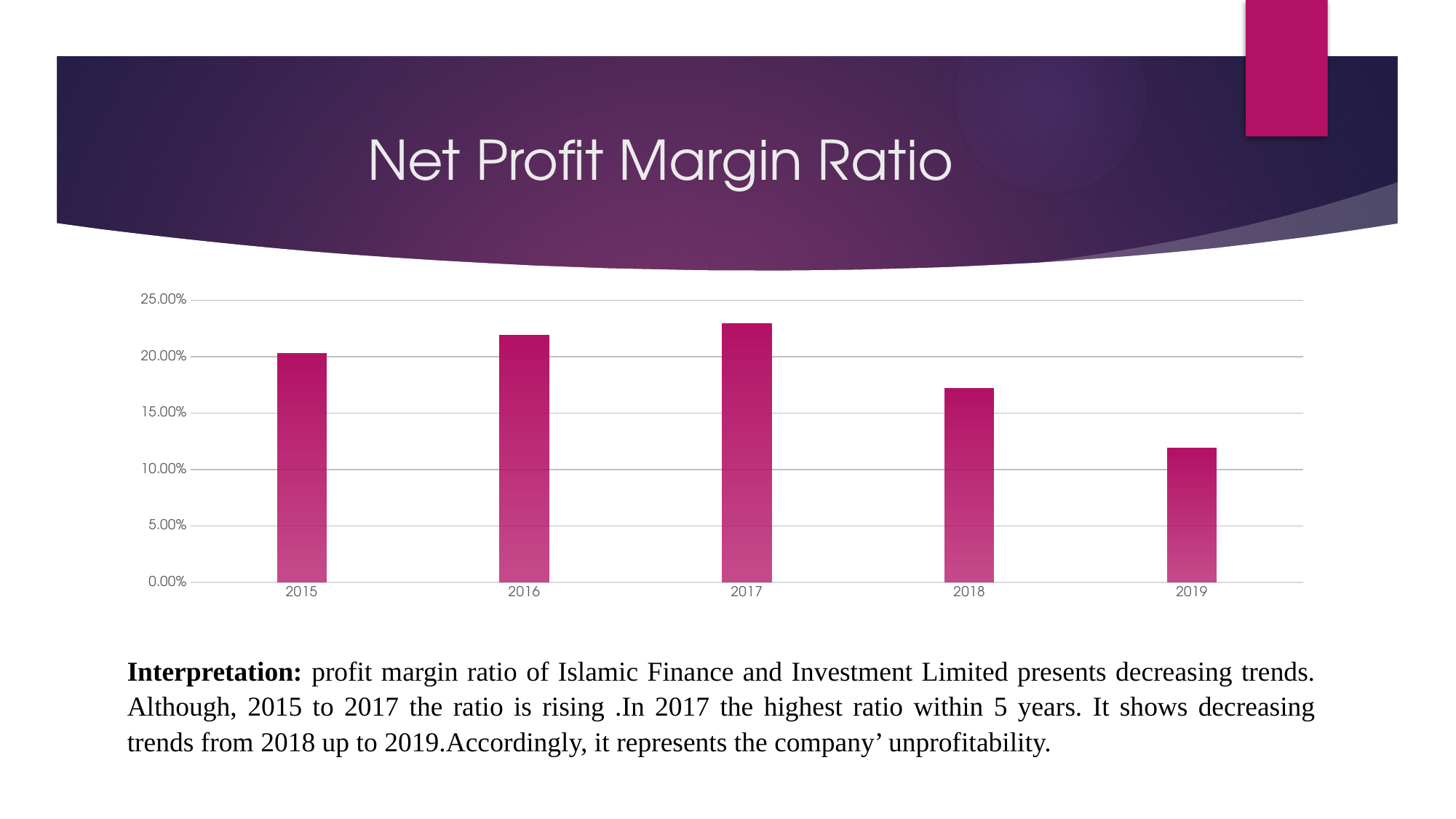

# Net Profit Margin Ratio

### Chart

| Category | Ratio |
|---|---|
| 2015 | 0.203 |
| 2016 | 0.219 |
| 2017 | 0.229 |
| 2018 | 0.172 |
| 2019 | 0.119 |
Interpretation: profit margin ratio of Islamic Finance and Investment Limited presents decreasing trends. Although, 2015 to 2017 the ratio is rising .In 2017 the highest ratio within 5 years. It shows decreasing trends from 2018 up to 2019.Accordingly, it represents the company’ unprofitability.